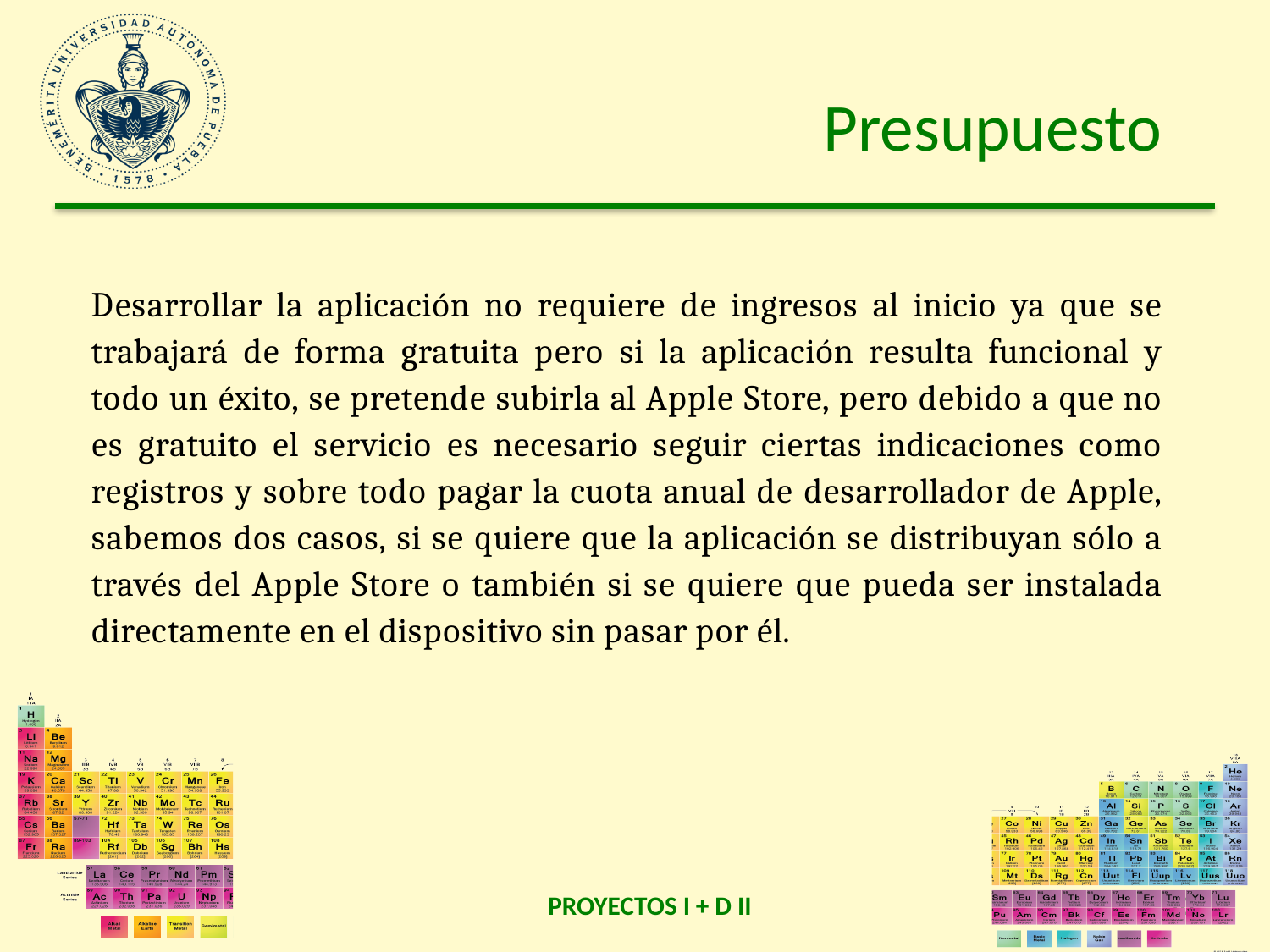

Presupuesto

Desarrollar la aplicación no requiere de ingresos al inicio ya que se trabajará de forma gratuita pero si la aplicación resulta funcional y todo un éxito, se pretende subirla al Apple Store, pero debido a que no es gratuito el servicio es necesario seguir ciertas indicaciones como registros y sobre todo pagar la cuota anual de desarrollador de Apple, sabemos dos casos, si se quiere que la aplicación se distribuyan sólo a través del Apple Store o también si se quiere que pueda ser instalada directamente en el dispositivo sin pasar por él.